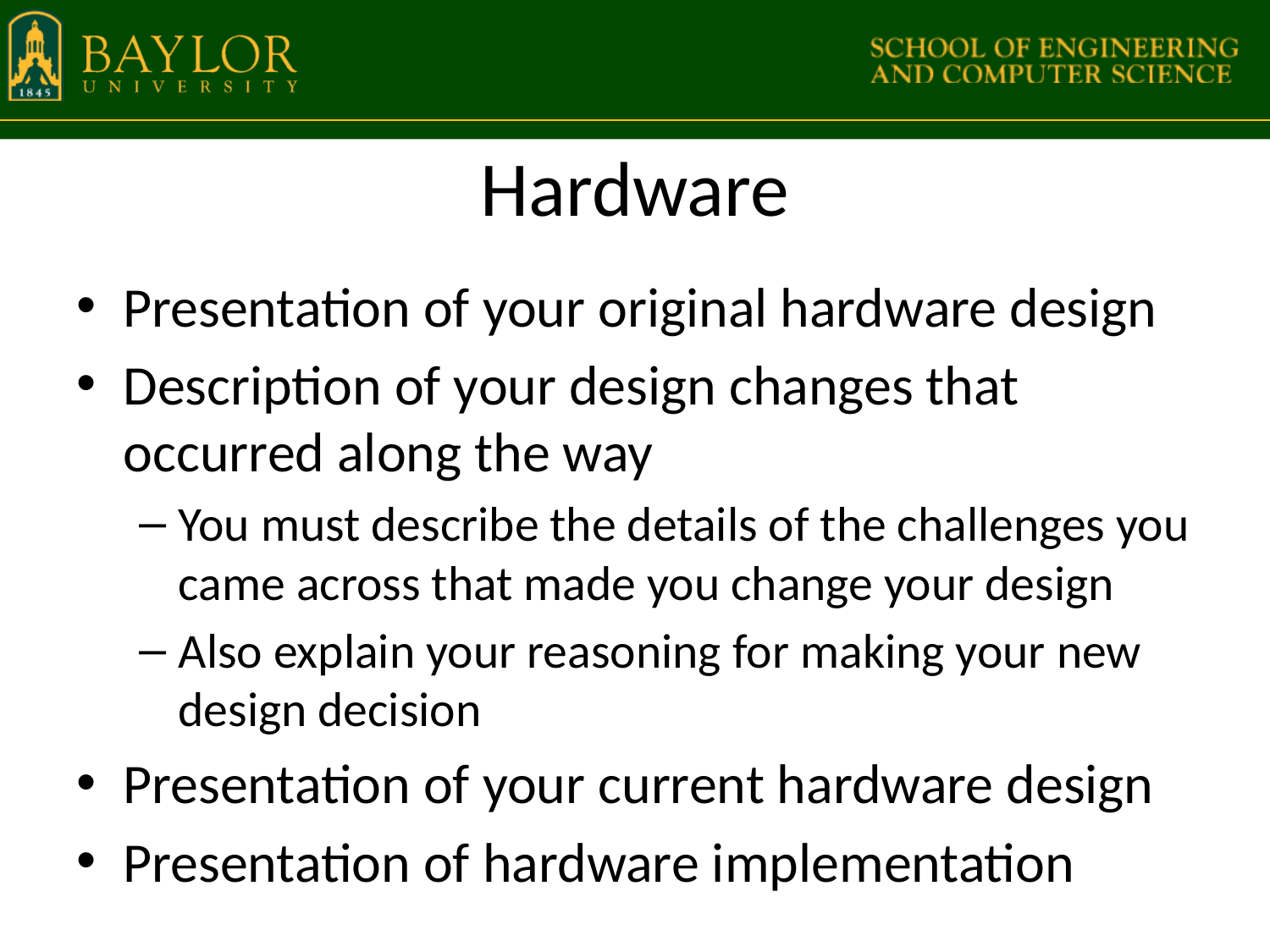

# Hardware
Presentation of your original hardware design
Description of your design changes that occurred along the way
You must describe the details of the challenges you came across that made you change your design
Also explain your reasoning for making your new design decision
Presentation of your current hardware design
Presentation of hardware implementation